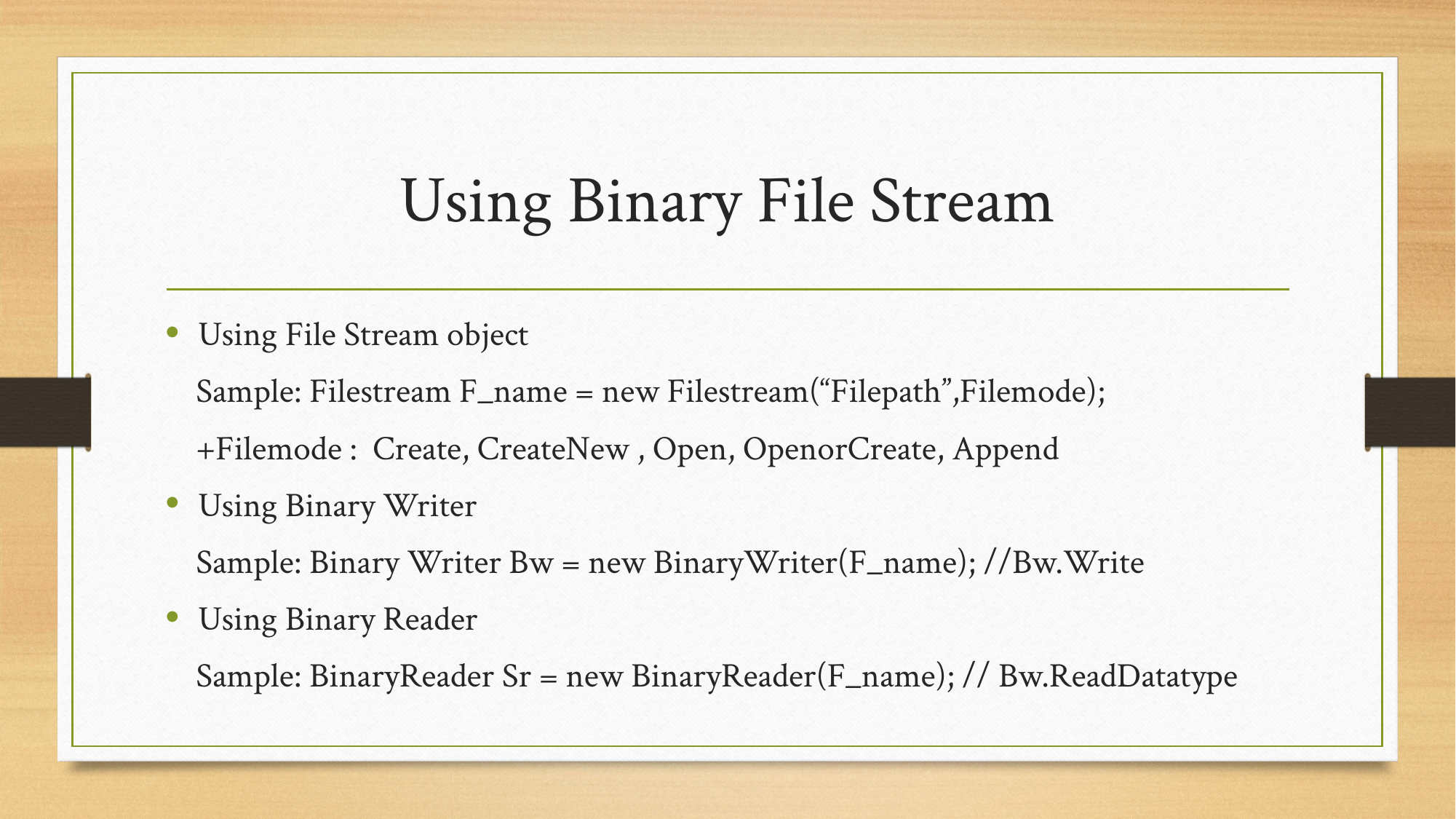

# Using Binary File Stream
Using File Stream object
    Sample: Filestream F_name = new Filestream(“Filepath”,Filemode);
    +Filemode :  Create, CreateNew , Open, OpenorCreate, Append
Using Binary Writer
    Sample: Binary Writer Bw = new BinaryWriter(F_name); //Bw.Write
Using Binary Reader
    Sample: BinaryReader Sr = new BinaryReader(F_name); // Bw.ReadDatatype